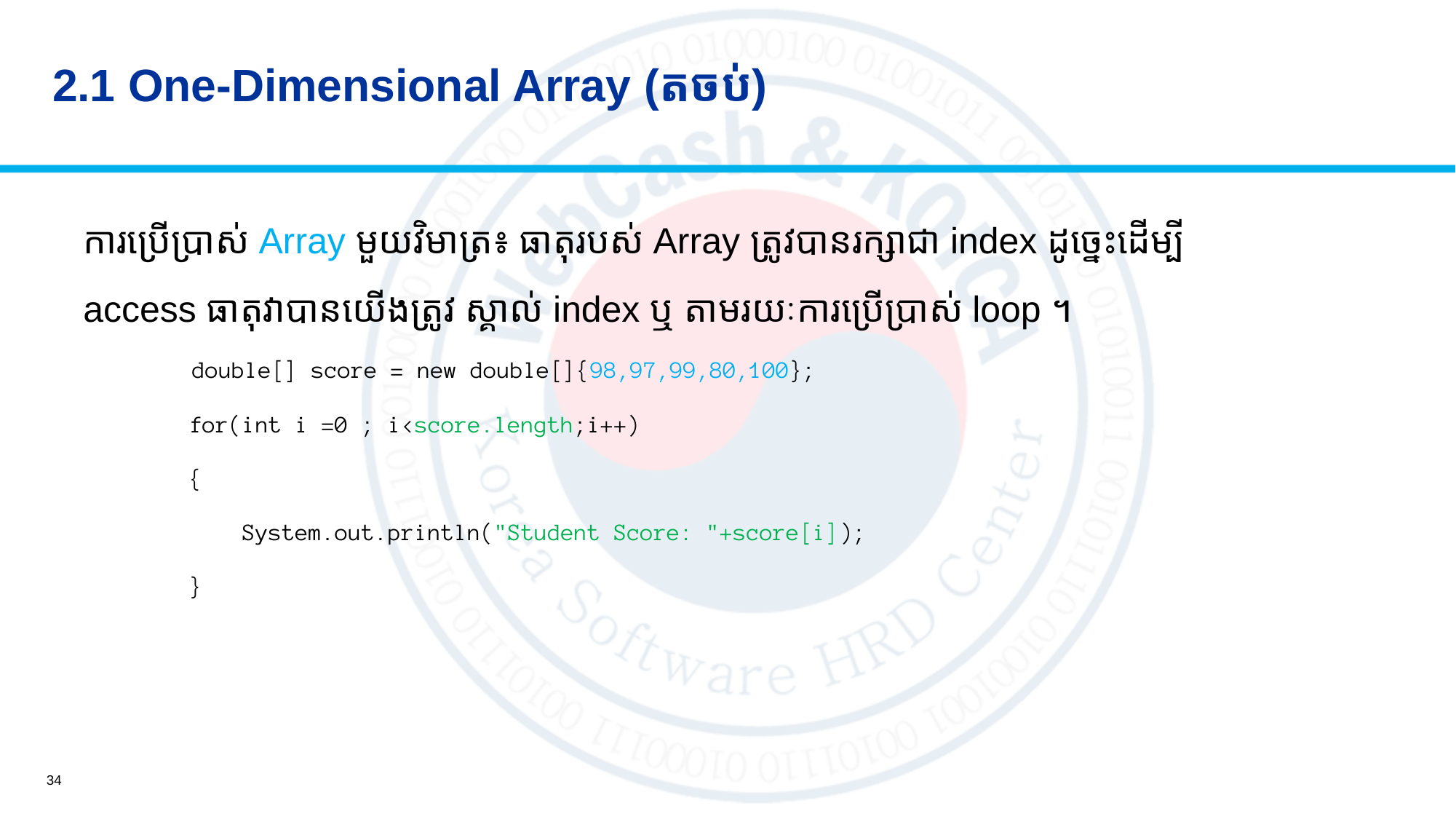

# 2.1 One-Dimensional Array (តចប់)
ការប្រើប្រាស់ Array មួយវិមាត្រ៖ ធាតុរបស់ Array ត្រូវបានរក្សាជា index ដូច្នេះដើម្បី
access ធាតុវាបានយើងត្រូវ ស្គាល់ index ឬ តាមរយៈការប្រើប្រាស់ loop ។
	double[] score = new double[]{98,97,99,80,100};
        for(int i =0 ; i<score.length;i++)
        {
            System.out.println("Student Score: "+score[i]);
        }
34